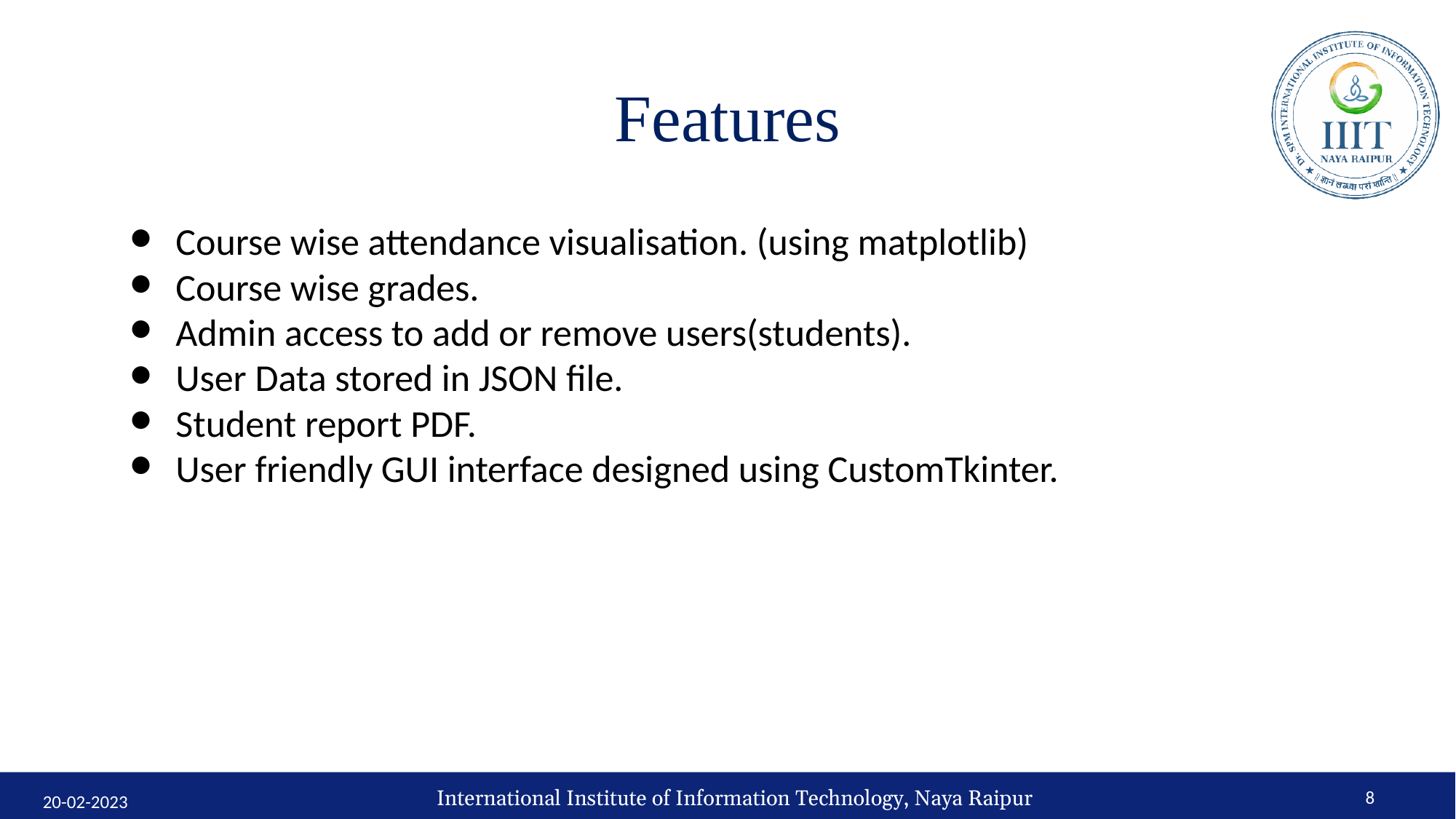

# Features
Course wise attendance visualisation. (using matplotlib)
Course wise grades.
Admin access to add or remove users(students).
User Data stored in JSON file.
Student report PDF.
User friendly GUI interface designed using CustomTkinter.
International Institute of Information Technology, Naya Raipur
8
20-02-2023